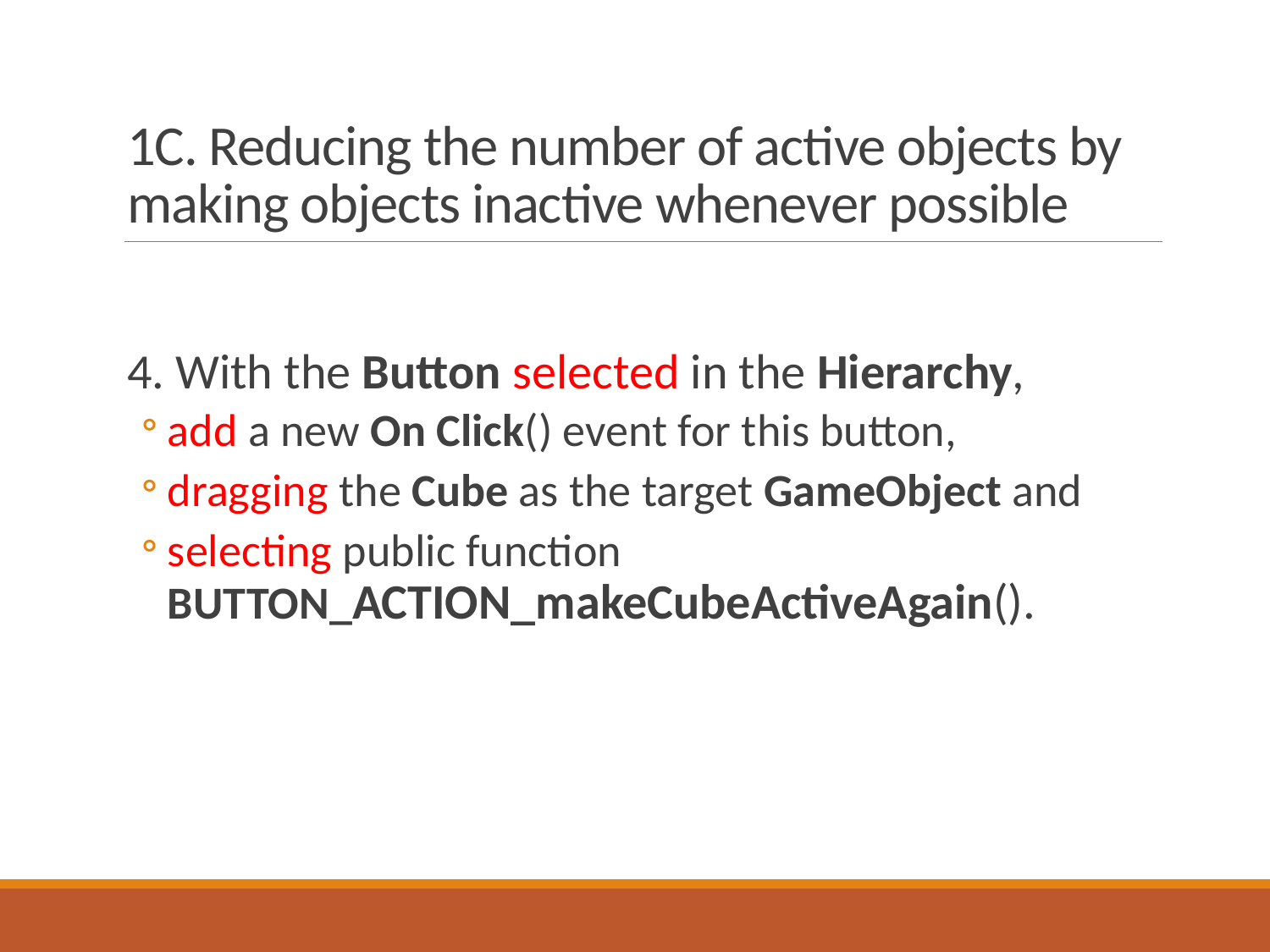

# 1C. Reducing the number of active objects by making objects inactive whenever possible

4. With the Button selected in the Hierarchy,
add a new On Click() event for this button,
dragging the Cube as the target GameObject and
selecting public function BUTTON_ACTION_makeCubeActiveAgain().